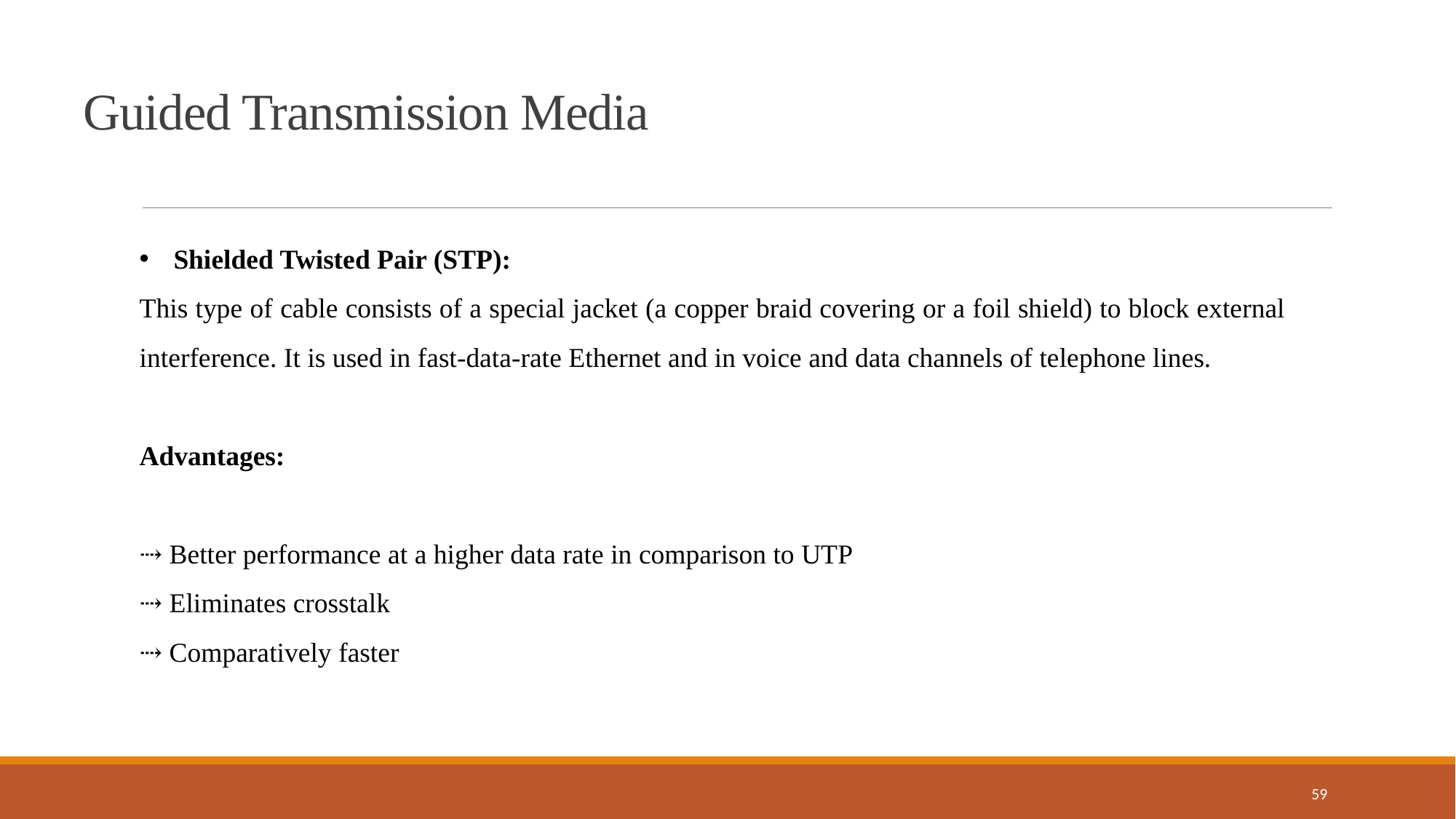

Guided Transmission Media
Shielded Twisted Pair (STP):
This type of cable consists of a special jacket (a copper braid covering or a foil shield) to block external interference. It is used in fast-data-rate Ethernet and in voice and data channels of telephone lines.

Advantages:

⇢ Better performance at a higher data rate in comparison to UTP
⇢ Eliminates crosstalk
⇢ Comparatively faster
59